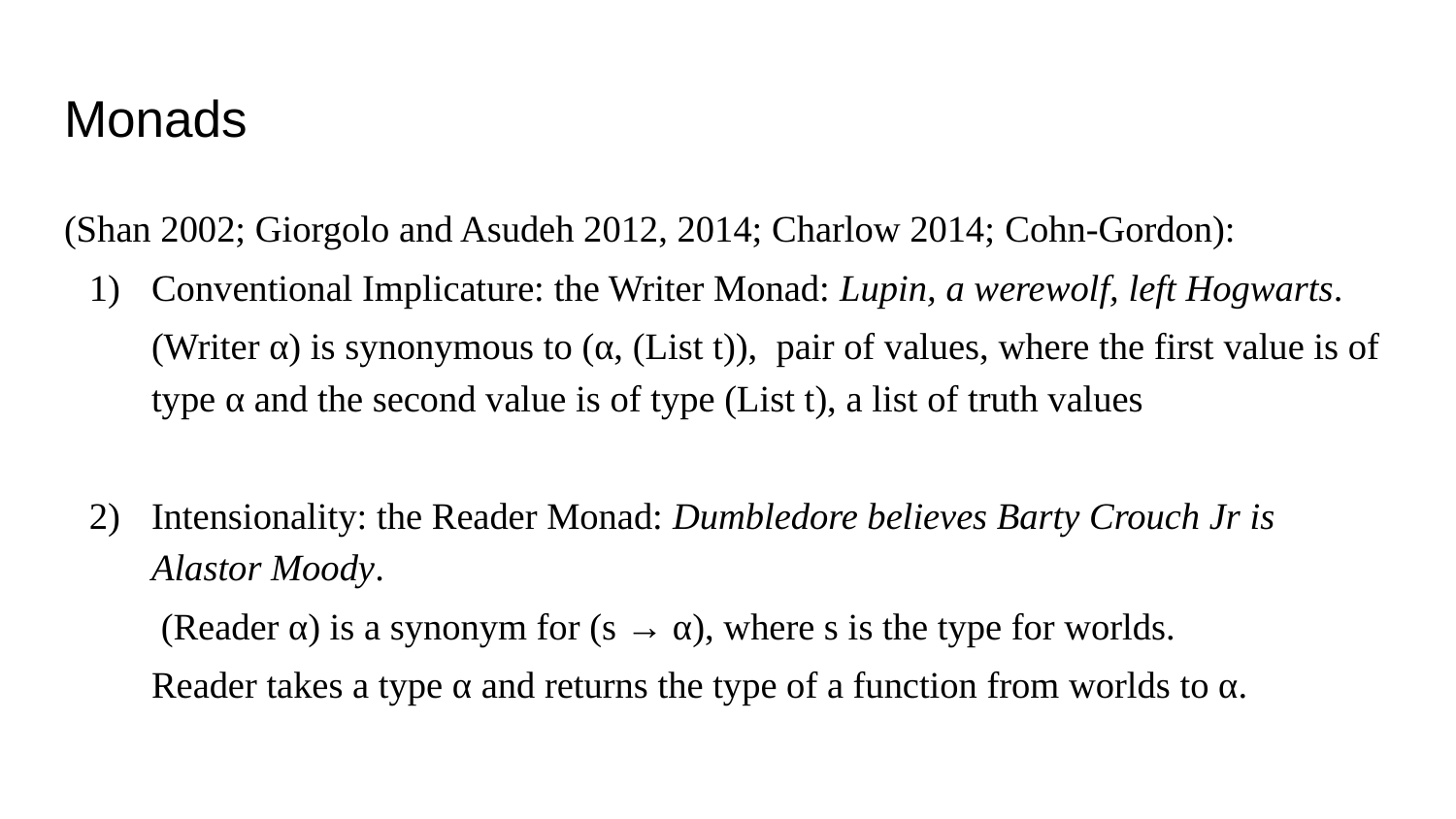

# Monads
(Shan 2002; Giorgolo and Asudeh 2012, 2014; Charlow 2014; Cohn-Gordon):
Conventional Implicature: the Writer Monad: Lupin, a werewolf, left Hogwarts.
(Writer α) is synonymous to (α, (List t)),  pair of values, where the first value is of type α and the second value is of type (List t), a list of truth values

Intensionality: the Reader Monad: Dumbledore believes Barty Crouch Jr is Alastor Moody.
 (Reader α) is a synonym for (s → α), where s is the type for worlds.
Reader takes a type α and returns the type of a function from worlds to α.